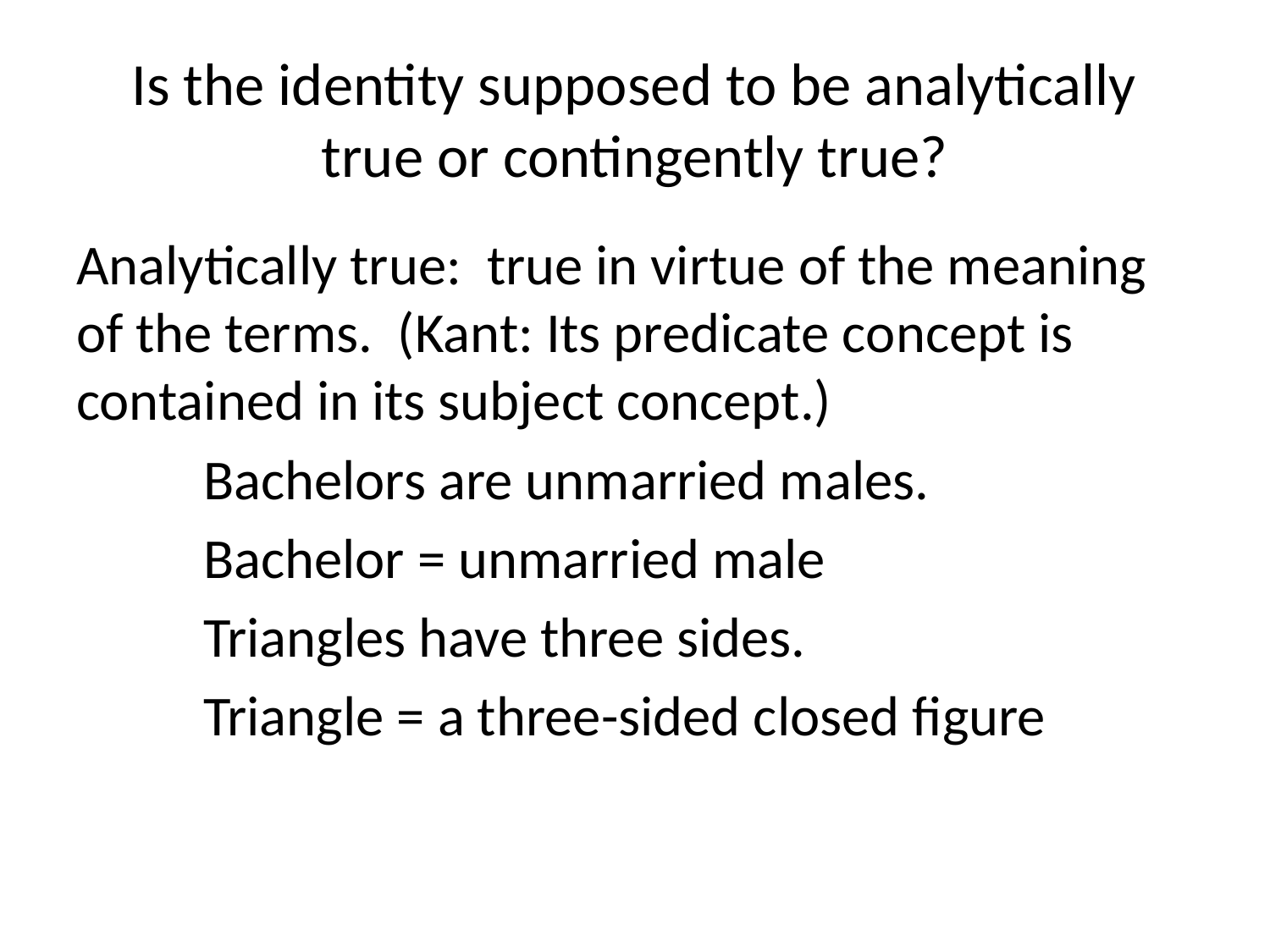

# Is the identity supposed to be analytically true or contingently true?
Analytically true:  true in virtue of the meaning of the terms.  (Kant: Its predicate concept is contained in its subject concept.)
	Bachelors are unmarried males.
	Bachelor = unmarried male
	Triangles have three sides.
	Triangle = a three-sided closed figure